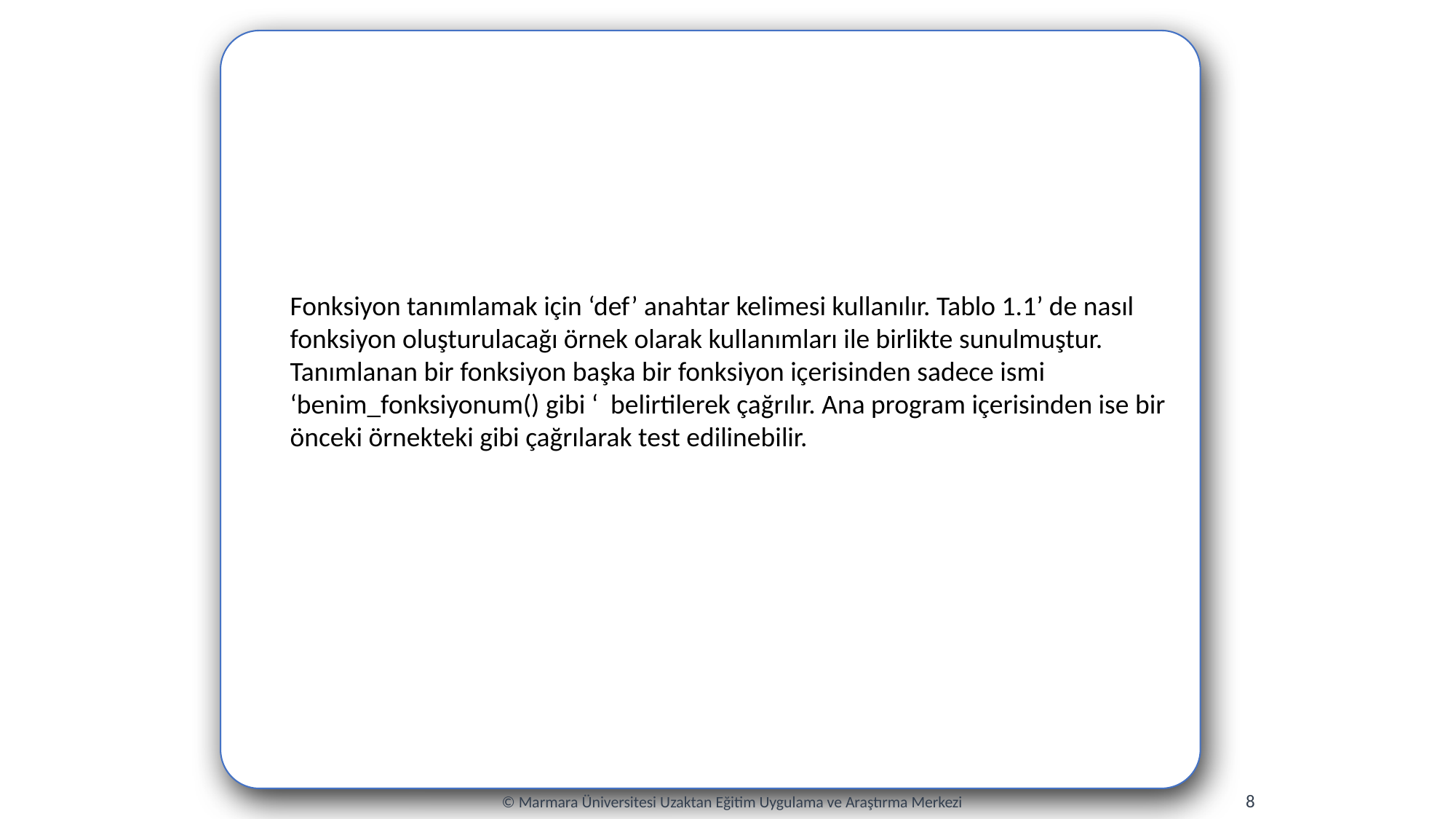

Fonksiyon tanımlamak için ‘def’ anahtar kelimesi kullanılır. Tablo 1.1’ de nasıl fonksiyon oluşturulacağı örnek olarak kullanımları ile birlikte sunulmuştur. Tanımlanan bir fonksiyon başka bir fonksiyon içerisinden sadece ismi ‘benim_fonksiyonum() gibi ‘  belirtilerek çağrılır. Ana program içerisinden ise bir önceki örnekteki gibi çağrılarak test edilinebilir.

8
© Marmara Üniversitesi Uzaktan Eğitim Uygulama ve Araştırma Merkezi